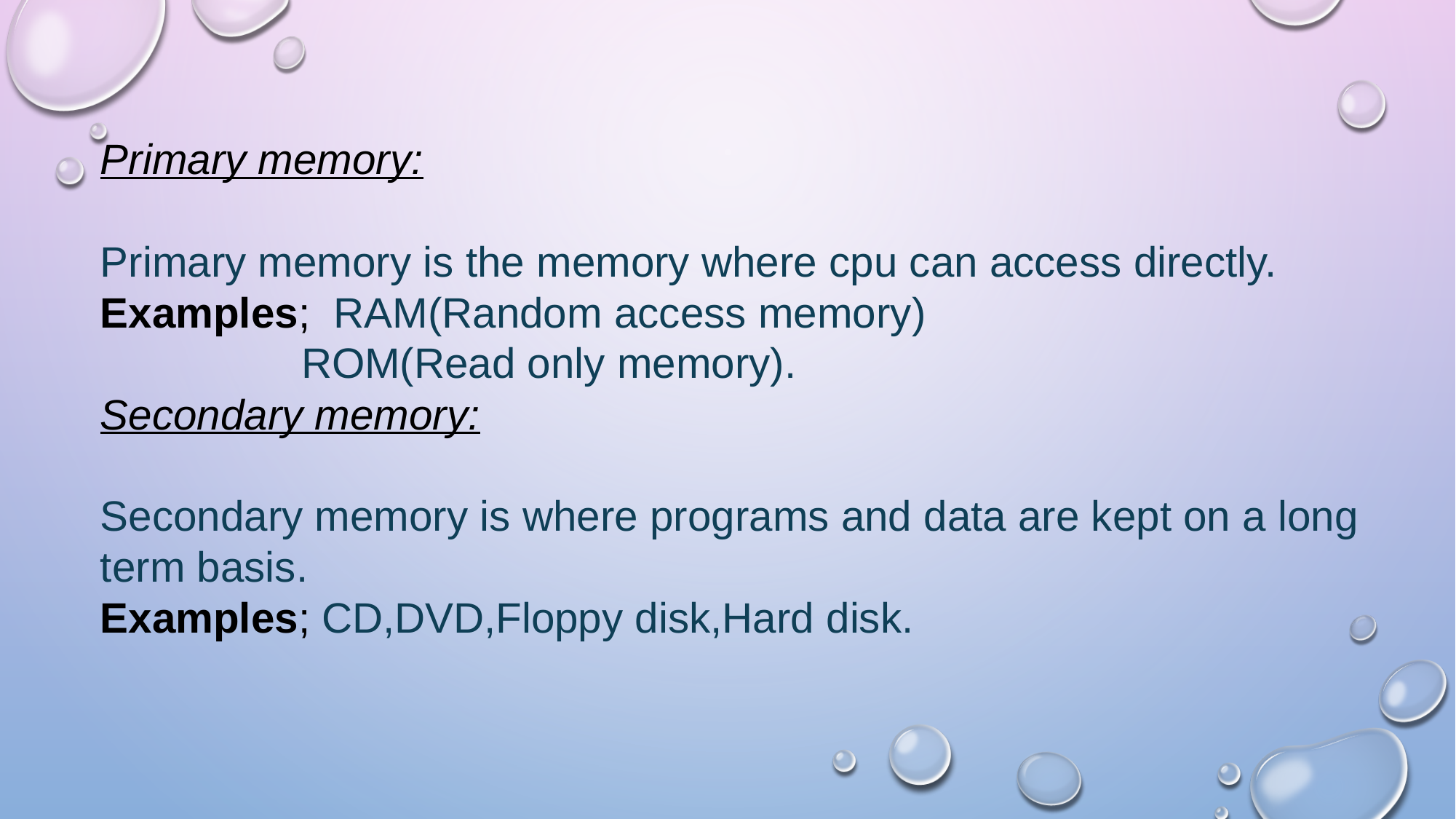

Primary memory:

Primary memory is the memory where cpu can access directly.
Examples;  RAM(Random access memory)
                 ROM(Read only memory).
Secondary memory:

Secondary memory is where programs and data are kept on a long term basis.
Examples; CD,DVD,Floppy disk,Hard disk.